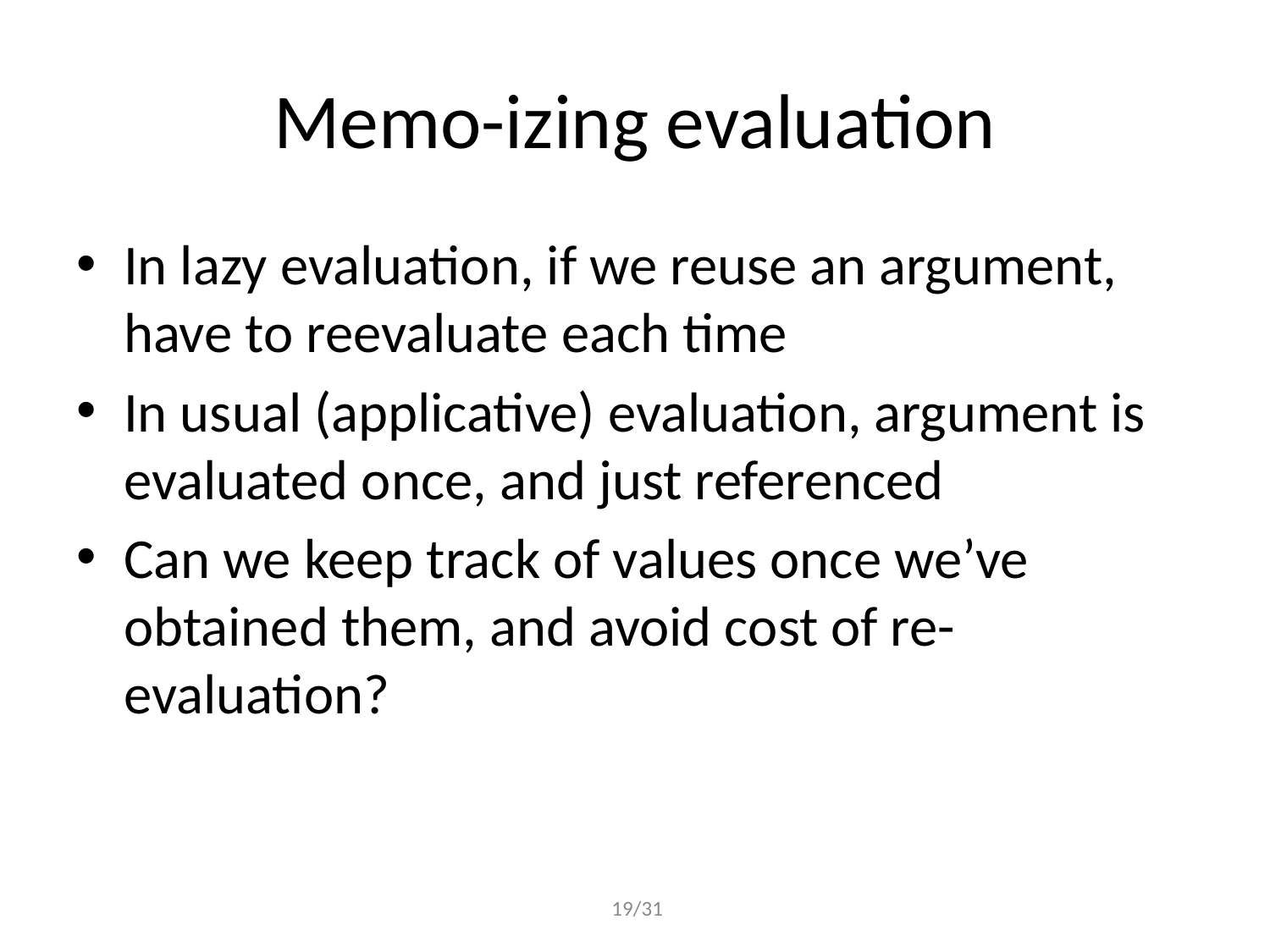

# Memo-izing evaluation
In lazy evaluation, if we reuse an argument, have to reevaluate each time
In usual (applicative) evaluation, argument is evaluated once, and just referenced
Can we keep track of values once we’ve obtained them, and avoid cost of re-evaluation?
 19/31